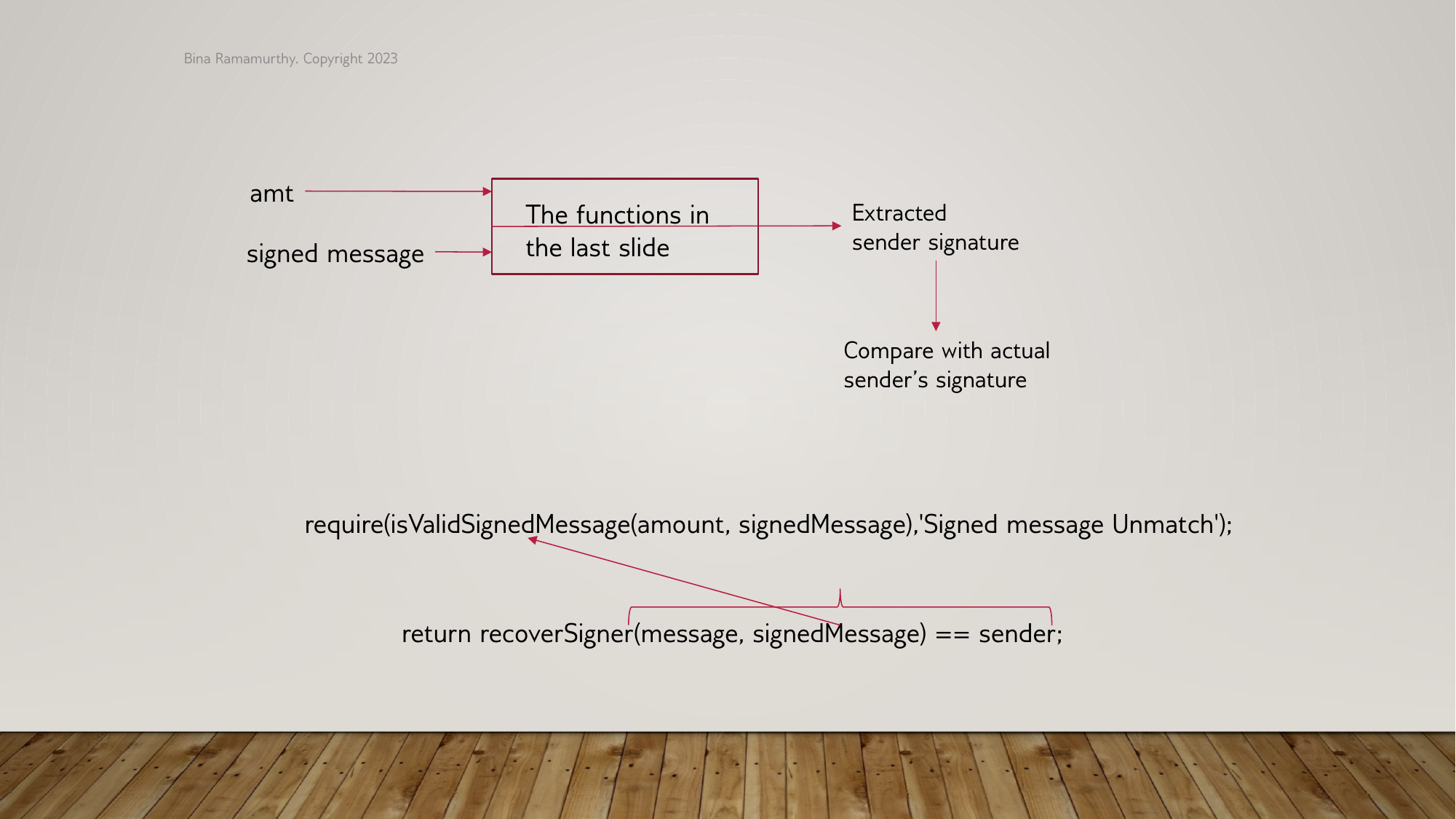

Bina Ramamurthy. Copyright 2023
amt

The functions in
the last slide
Extracted
sender signature
signed message
Compare with actual
sender’s signature

 require(isValidSignedMessage(amount, signedMessage),'Signed message Unmatch');
return recoverSigner(message, signedMessage) == sender;